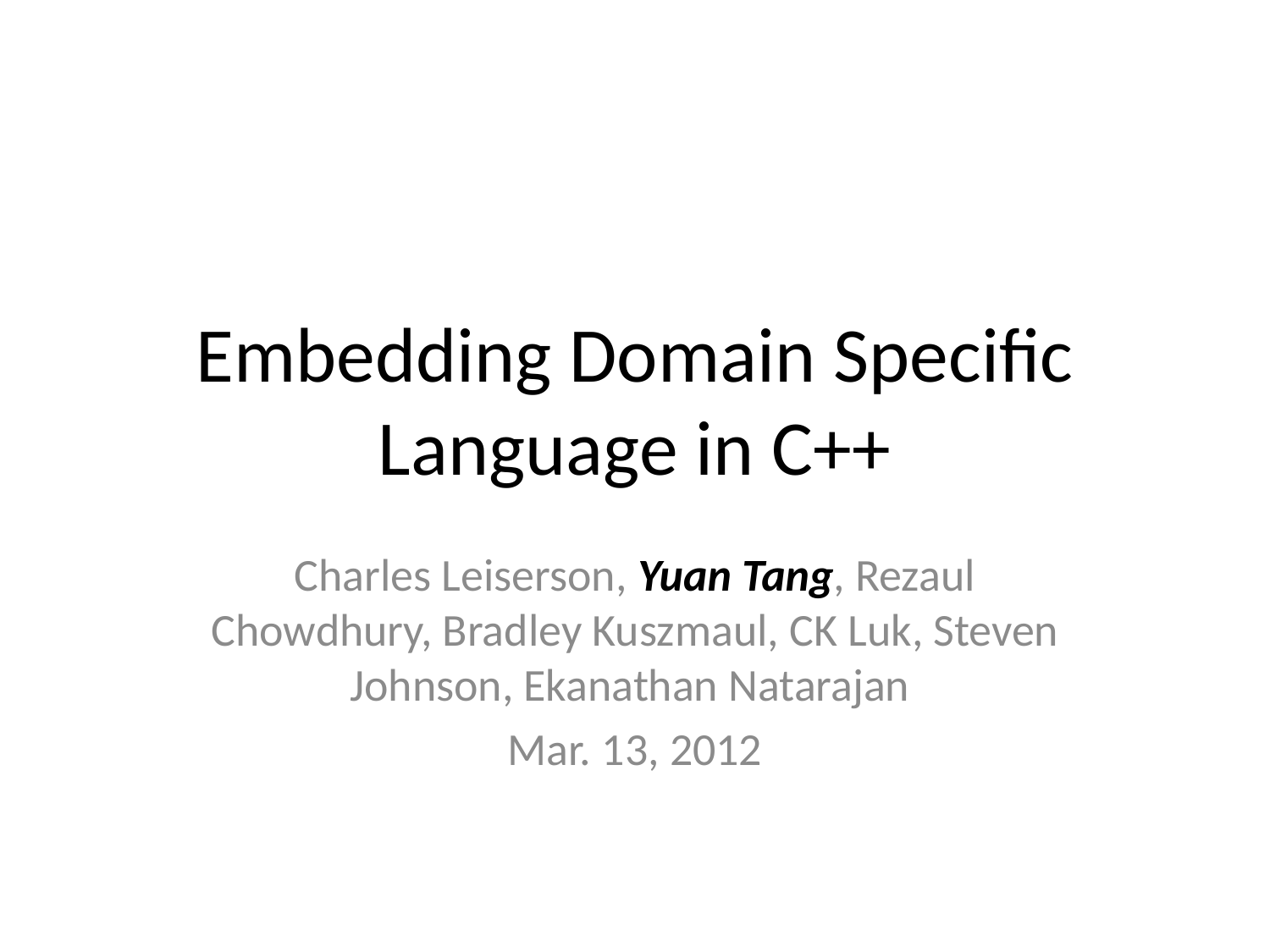

# Embedding Domain Specific Language in C++
Charles Leiserson, Yuan Tang, Rezaul Chowdhury, Bradley Kuszmaul, CK Luk, Steven Johnson, Ekanathan Natarajan
Mar. 13, 2012